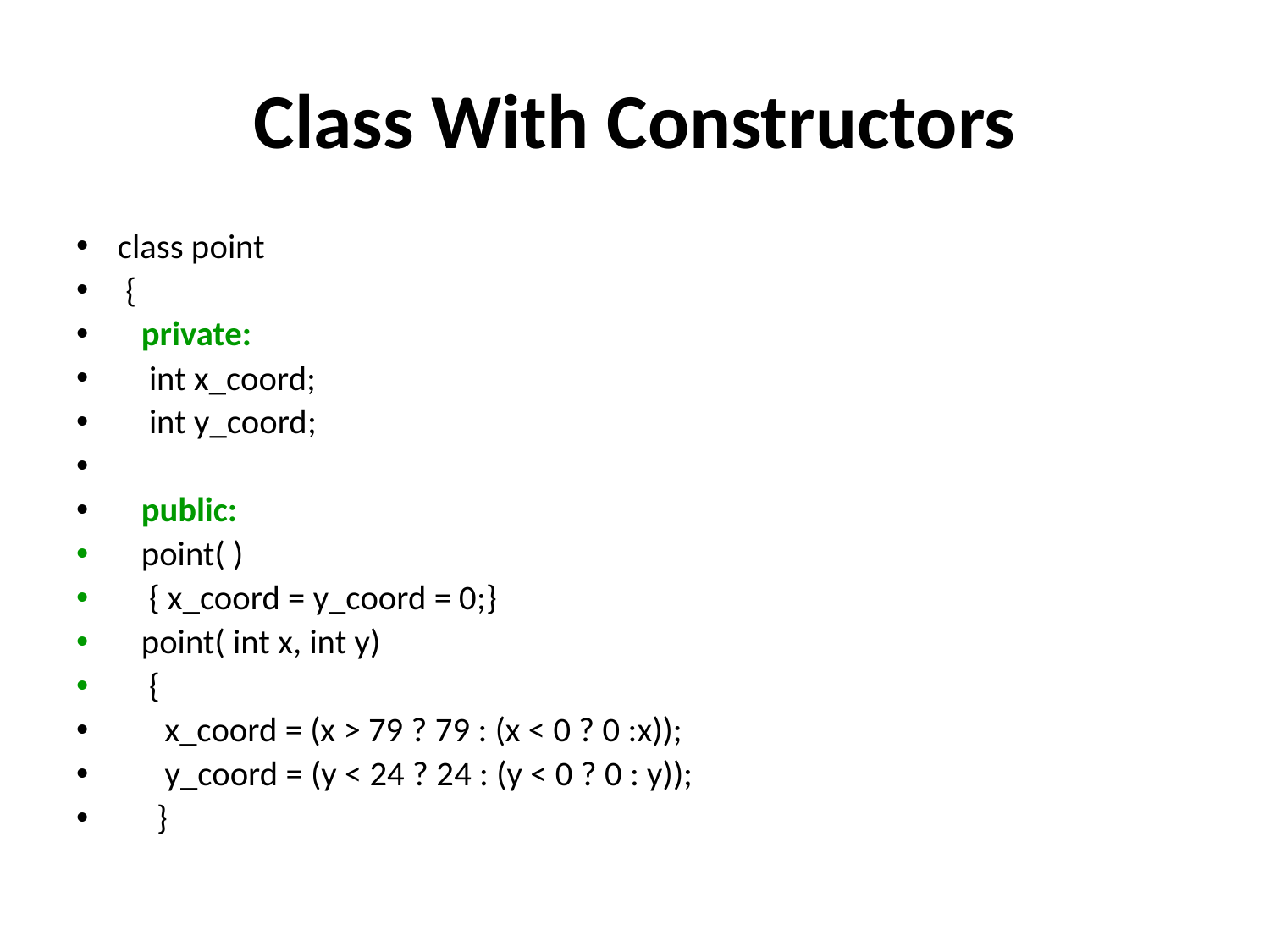

# Class With Constructors
class point
 {
   private:
    int x_coord;
    int y_coord;

   public:
   point( )
    { x_coord = y_coord = 0;}
   point( int x, int y)
    {
      x_coord = (x > 79 ? 79 : (x < 0 ? 0 :x));
      y_coord = (y < 24 ? 24 : (y < 0 ? 0 : y));
     }